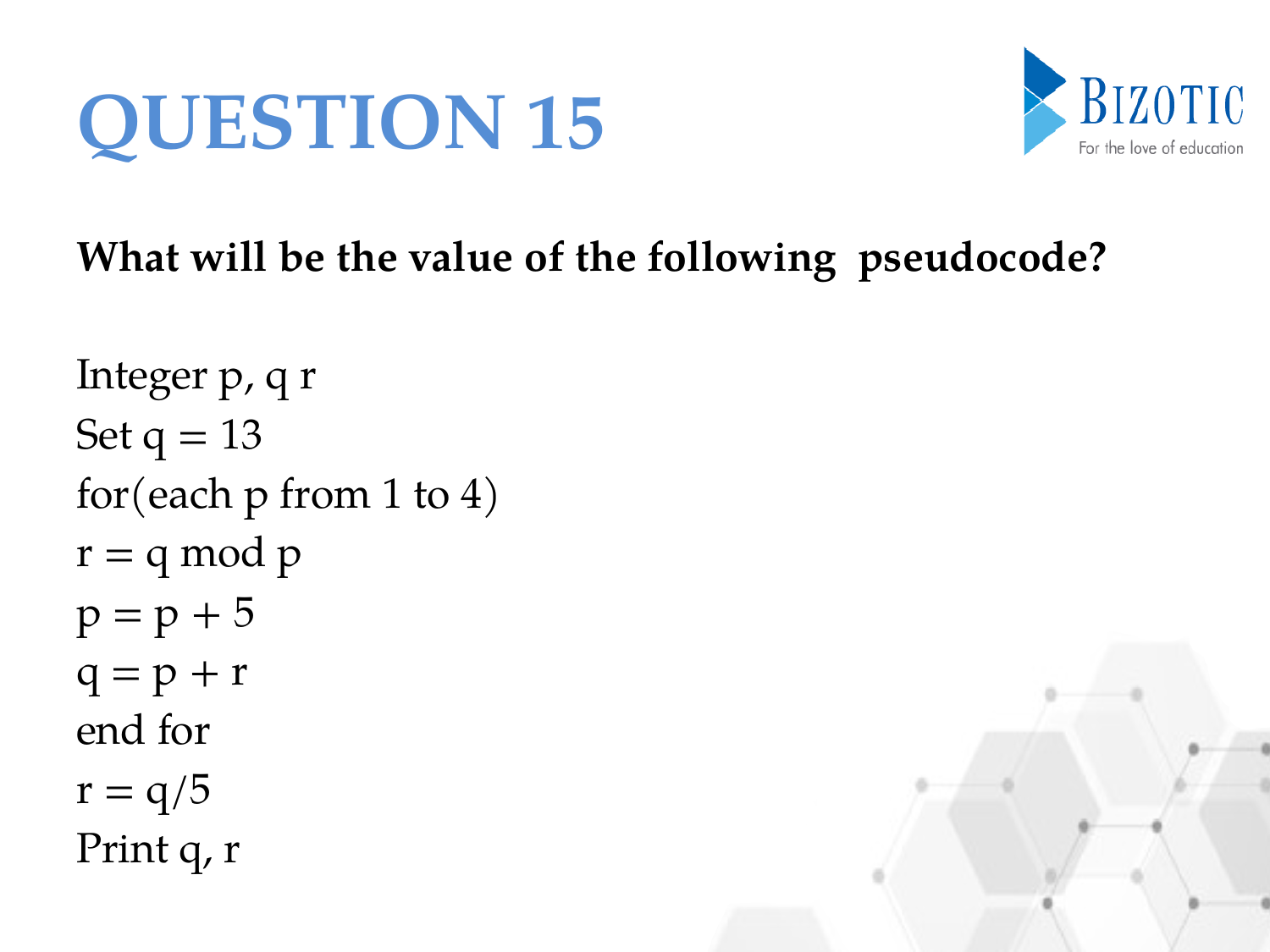

# QUESTION 15
What will be the value of the following  pseudocode?

Integer p, q r
Set q = 13
for(each p from 1 to 4)
r = q mod p
p = p + 5
q = p + r
end for
r = q/5
Print q, r